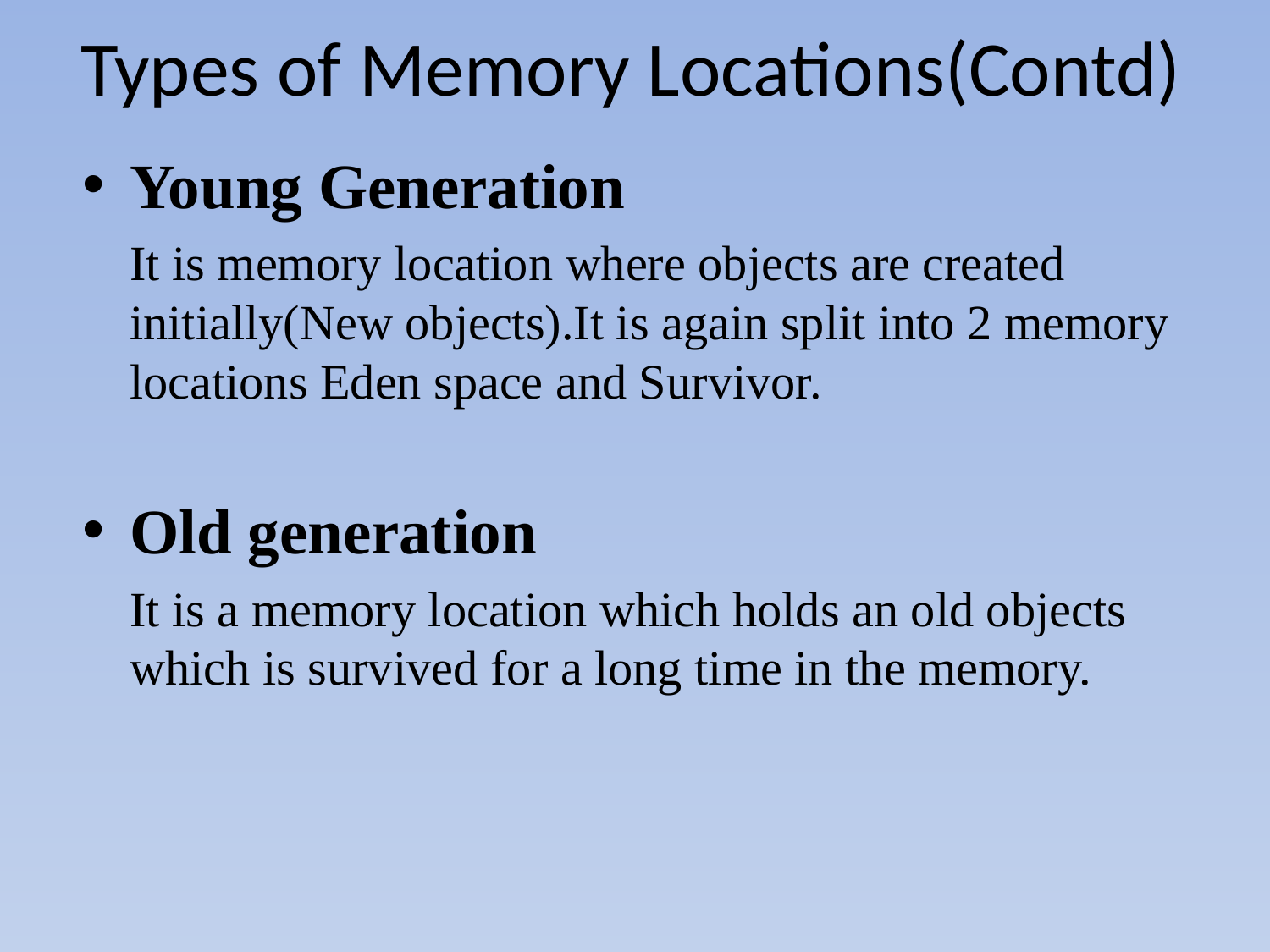

# Types of Memory Locations(Contd)
Young Generation
	It is memory location where objects are created initially(New objects).It is again split into 2 memory locations Eden space and Survivor.

Old generation
	It is a memory location which holds an old objects which is survived for a long time in the memory.